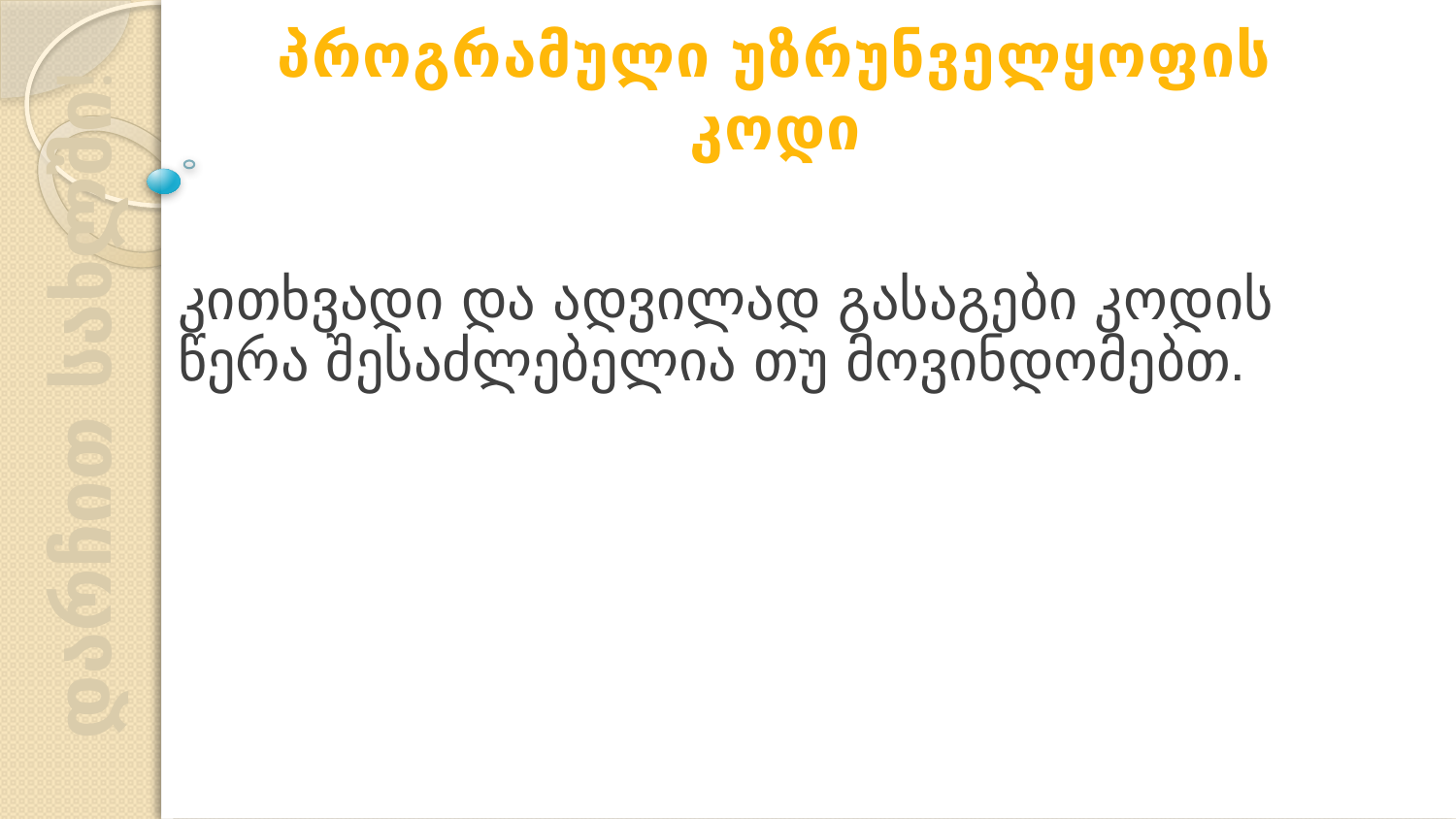

პროგრამული უზრუნველყოფის კოდი
კითხვადი და ადვილად გასაგები კოდის წერა შესაძლებელია თუ მოვინდომებთ.
დარჩით სახლში!